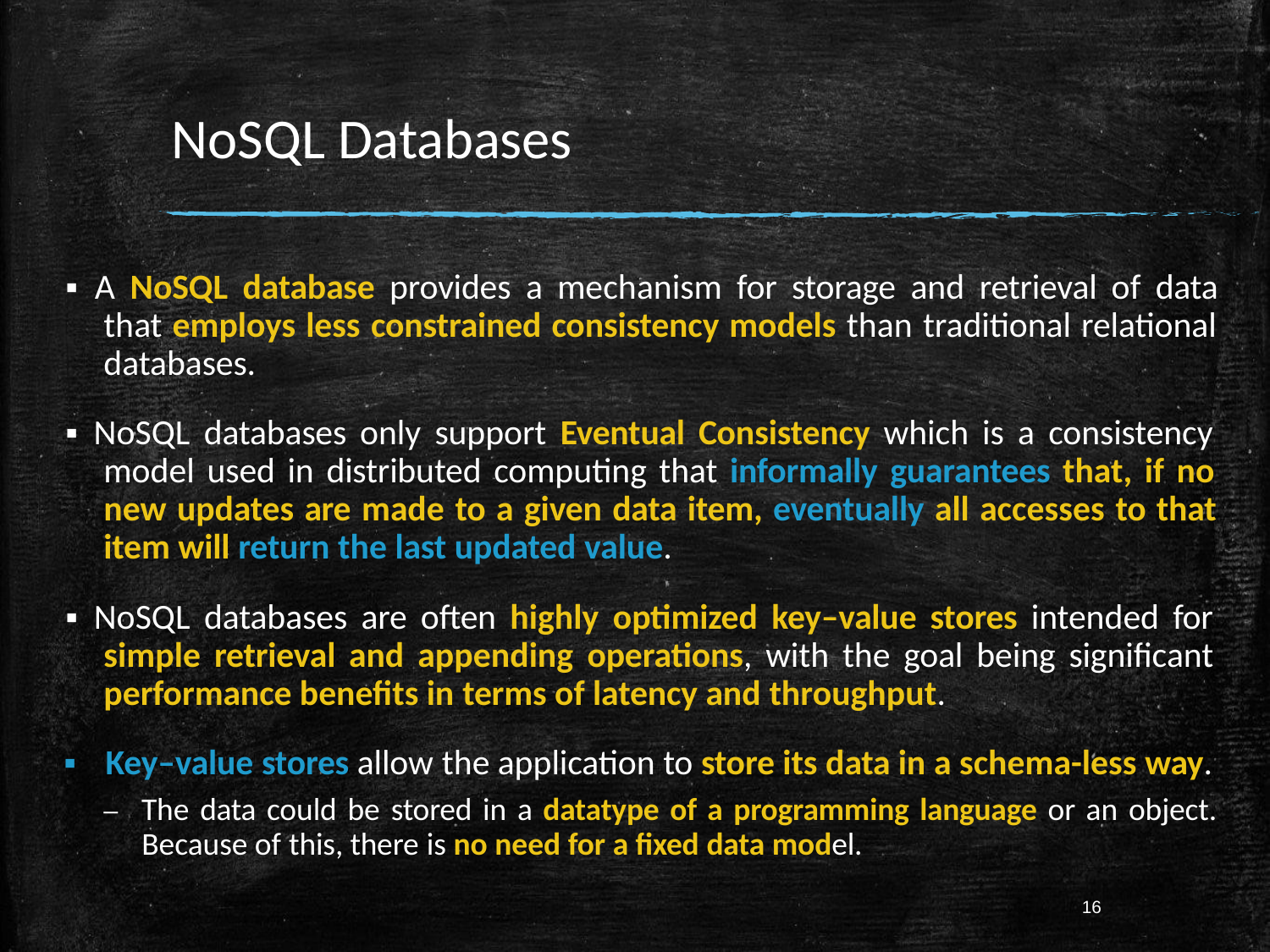

# NoSQL Databases
▪ A NoSQL database provides a mechanism for storage and retrieval of data  that employs less constrained consistency models than traditional relational  databases.

▪ NoSQL databases only support Eventual Consistency which is a consistency  model used in distributed computing that informally guarantees that, if no  new updates are made to a given data item, eventually all accesses to that  item will return the last updated value.

▪ NoSQL databases are often highly optimized key–value stores intended for  simple retrieval and appending operations, with the goal being significant  performance benefits in terms of latency and throughput.
▪	Key–value stores allow the application to store its data in a schema-less way.
– The data could be stored in a datatype of a programming language or an object.  Because of this, there is no need for a fixed data model.
16